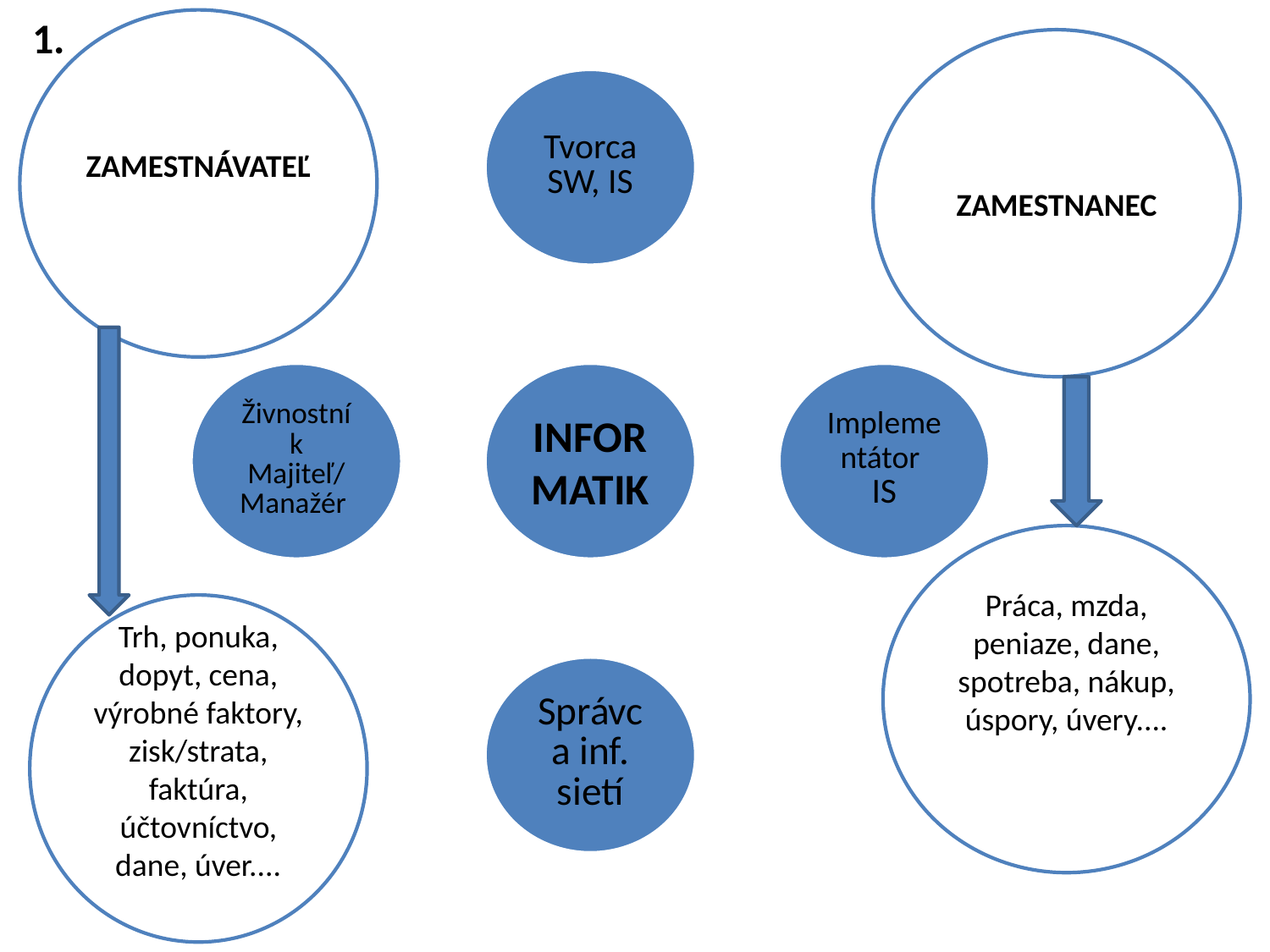

1.
ZAMESTNÁVATEĽ

ZAMESTNANEC
INFORMATIK
Tvorca SW, IS
Implementátor  IS
Správca inf. sietí
Živnostník
Majiteľ/Manažér

Práca, mzda, peniaze, dane, spotreba, nákup, úspory, úvery....

Trh, ponuka, dopyt, cena, výrobné faktory, zisk/strata, faktúra, účtovníctvo, dane, úver....